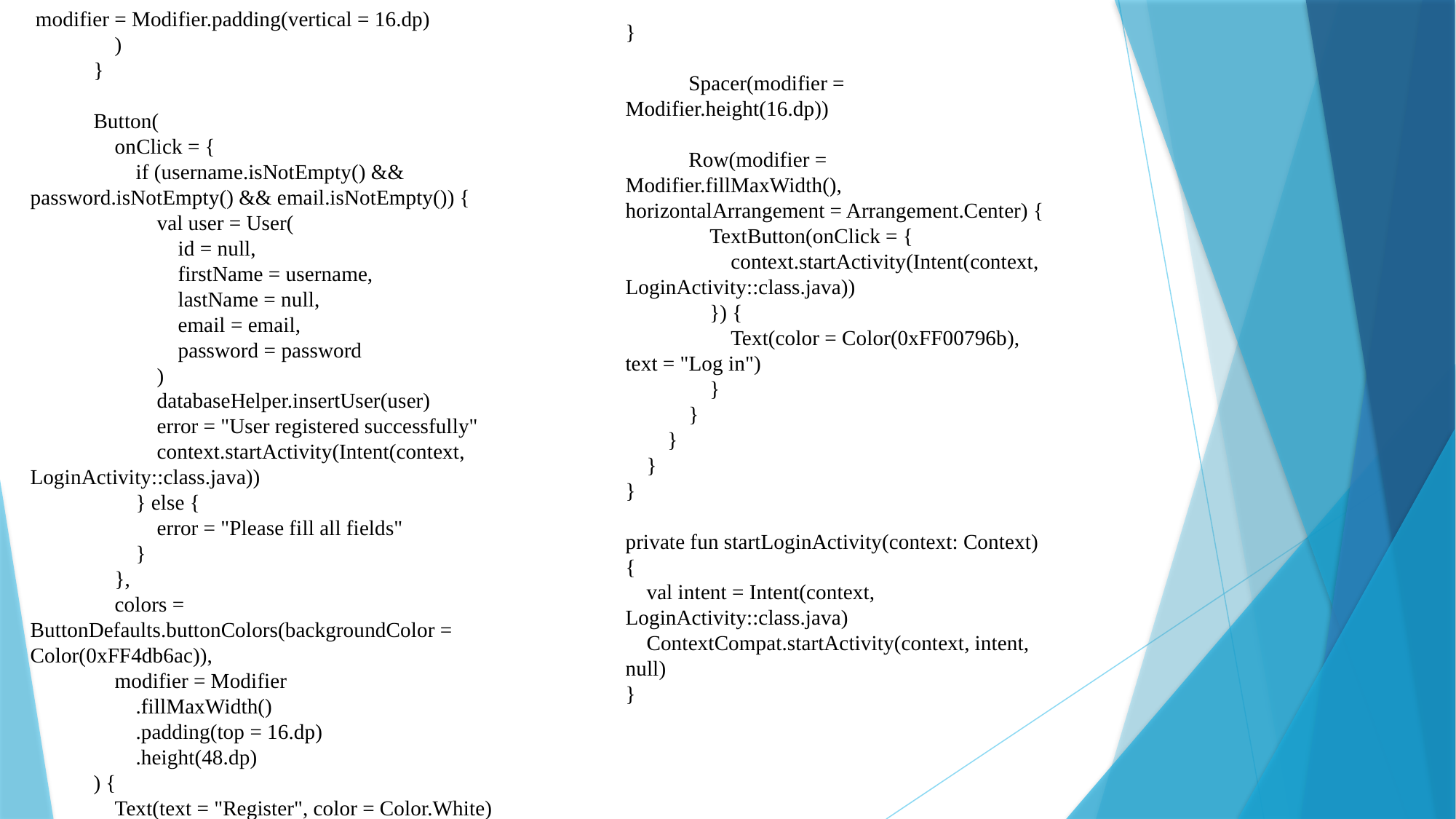

modifier = Modifier.padding(vertical = 16.dp)
                )
            }

            Button(
                onClick = {
                    if (username.isNotEmpty() && password.isNotEmpty() && email.isNotEmpty()) {
                        val user = User(
                            id = null,
                            firstName = username,
                            lastName = null,
                            email = email,
                            password = password
                        )
                        databaseHelper.insertUser(user)
                        error = "User registered successfully"
                        context.startActivity(Intent(context, LoginActivity::class.java))
                    } else {
                        error = "Please fill all fields"
                    }
                },
                colors = ButtonDefaults.buttonColors(backgroundColor = Color(0xFF4db6ac)),
                modifier = Modifier
                    .fillMaxWidth()
                    .padding(top = 16.dp)
                    .height(48.dp)
            ) {
                Text(text = "Register", color = Color.White)
}

            Spacer(modifier = Modifier.height(16.dp))

            Row(modifier = Modifier.fillMaxWidth(), horizontalArrangement = Arrangement.Center) {
                TextButton(onClick = {
                    context.startActivity(Intent(context, LoginActivity::class.java))
                }) {
                    Text(color = Color(0xFF00796b), text = "Log in")
                }
            }
        }
    }
}

private fun startLoginActivity(context: Context) {
    val intent = Intent(context, LoginActivity::class.java)
    ContextCompat.startActivity(context, intent, null)
}